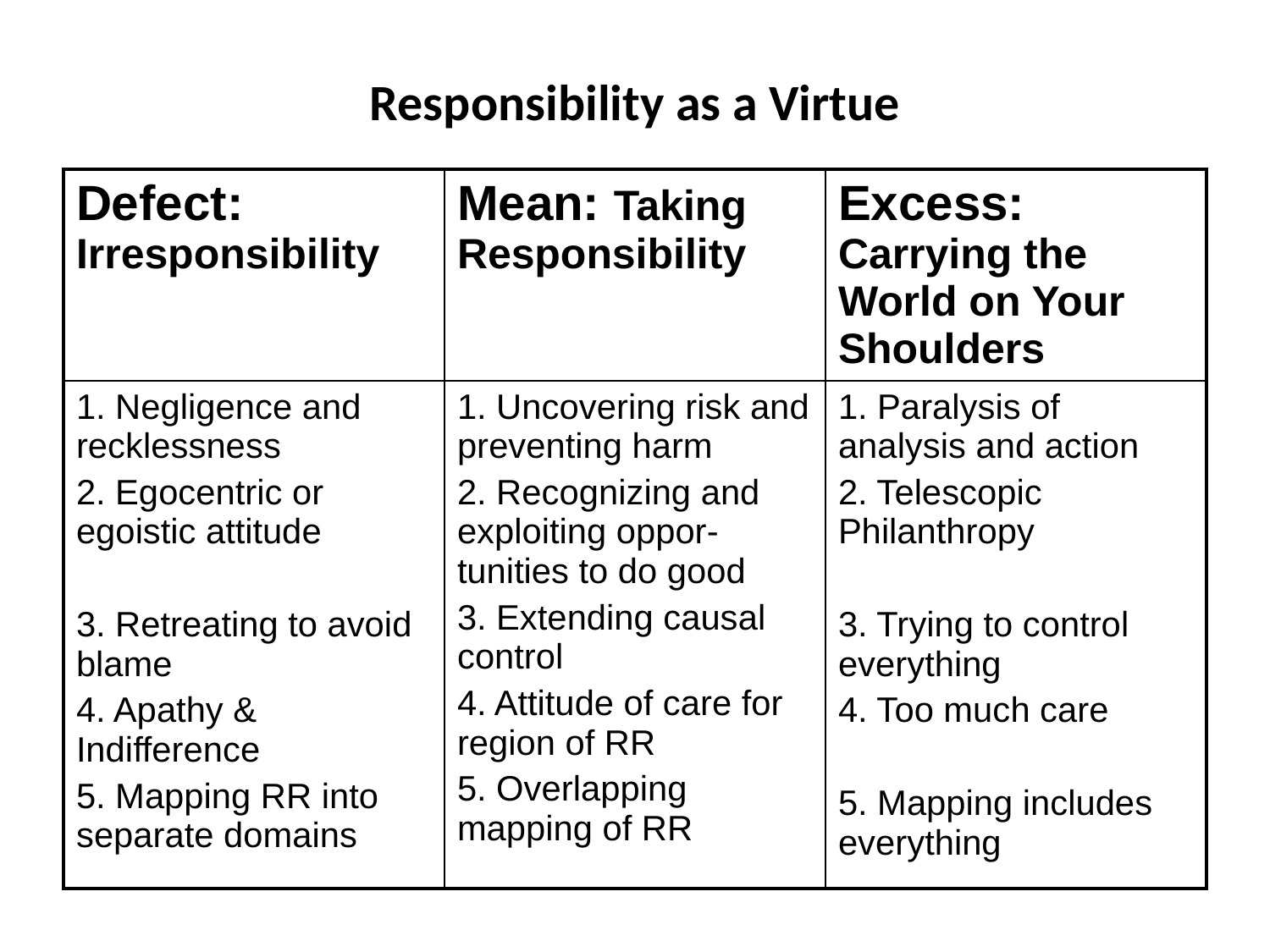

# Responsibility as a Virtue
| Defect: Irresponsibility | Mean: Taking Responsibility | Excess: Carrying the World on Your Shoulders |
| --- | --- | --- |
| 1. Negligence and recklessness 2. Egocentric or egoistic attitude 3. Retreating to avoid blame 4. Apathy & Indifference 5. Mapping RR into separate domains | 1. Uncovering risk and preventing harm 2. Recognizing and exploiting oppor-tunities to do good 3. Extending causal control 4. Attitude of care for region of RR 5. Overlapping mapping of RR | 1. Paralysis of analysis and action 2. Telescopic Philanthropy 3. Trying to control everything 4. Too much care 5. Mapping includes everything |